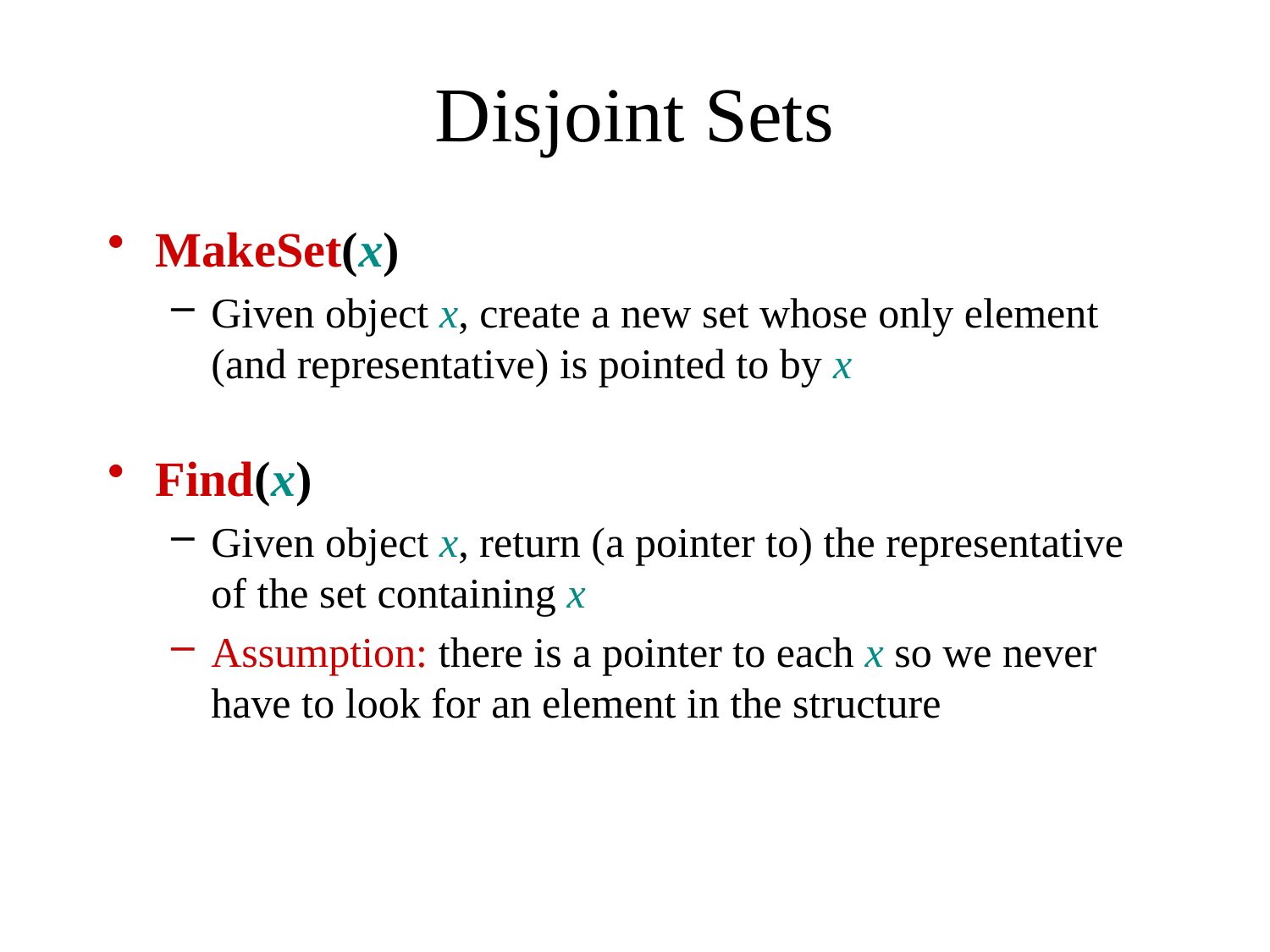

# Disjoint Sets
MakeSet(x)
Given object x, create a new set whose only element (and representative) is pointed to by x

Find(x)
Given object x, return (a pointer to) the representative of the set containing x
Assumption: there is a pointer to each x so we never have to look for an element in the structure
37